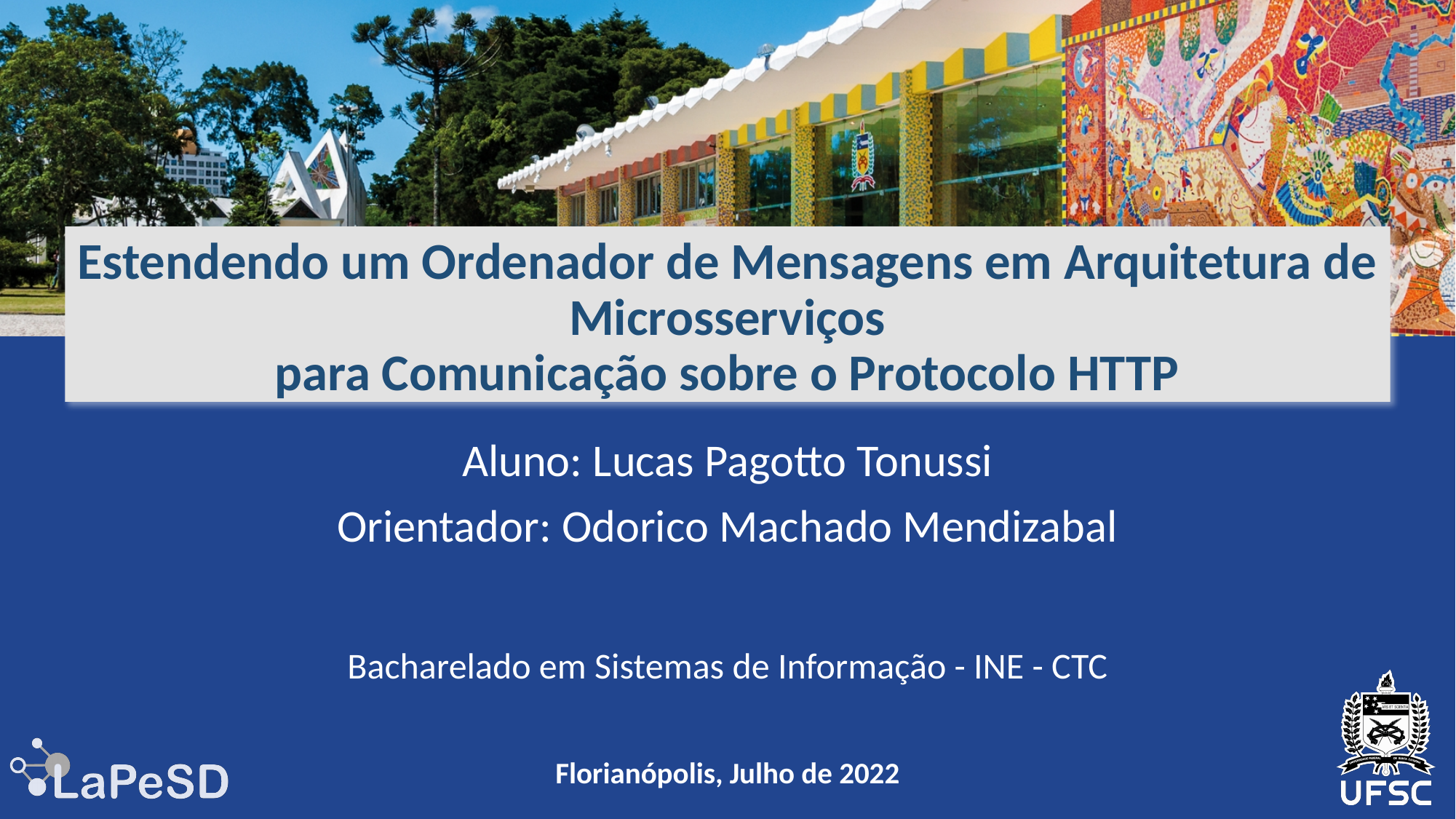

# Estendendo um Ordenador de Mensagens em Arquitetura de Microsserviços
para Comunicação sobre o Protocolo HTTP
Aluno: Lucas Pagotto Tonussi
Orientador: Odorico Machado Mendizabal
Bacharelado em Sistemas de Informação - INE - CTC
Florianópolis, Julho de 2022